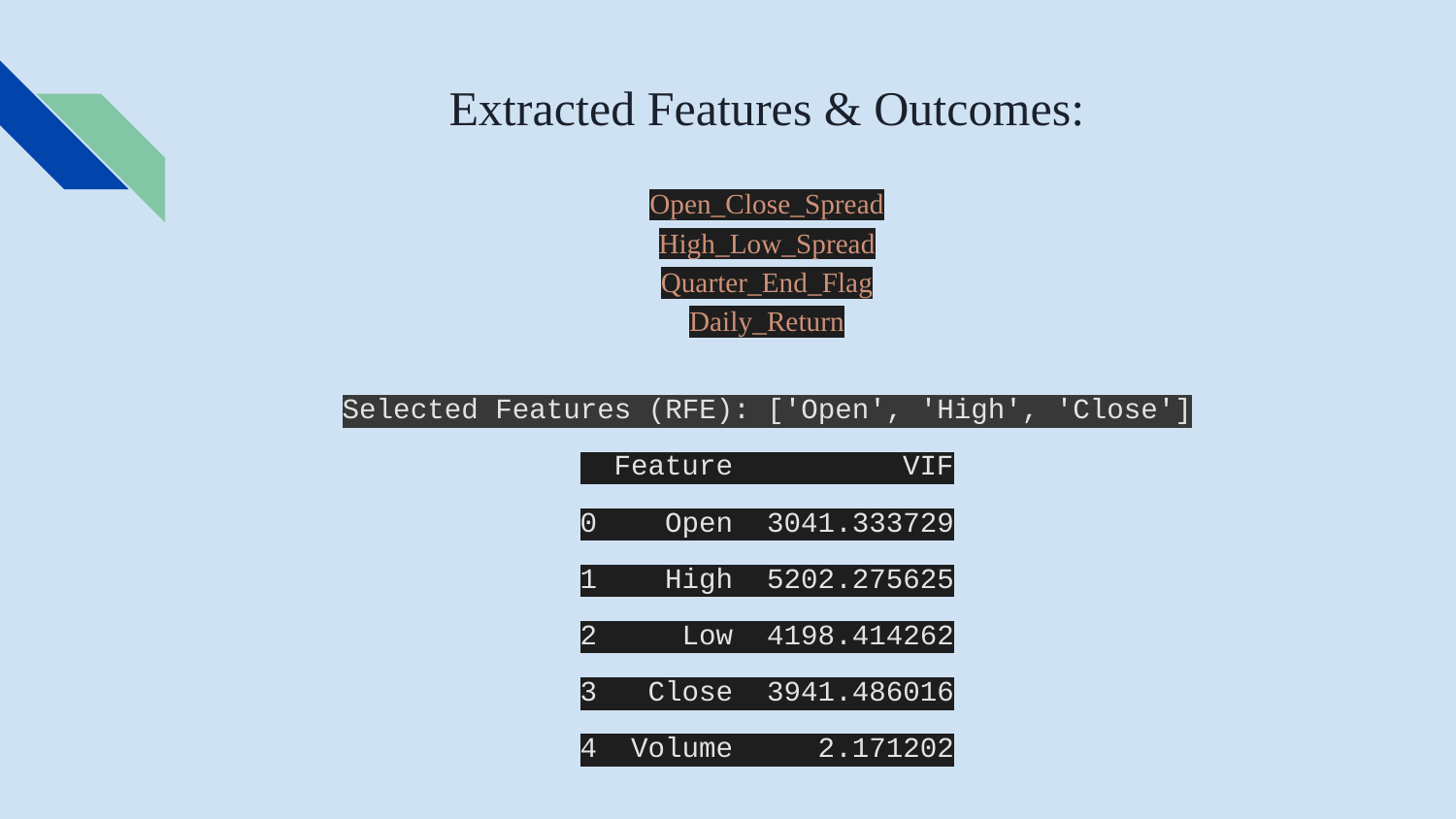

# Extracted Features & Outcomes:
Open_Close_Spread
High_Low_Spread
Quarter_End_Flag
Daily_Return

Selected Features (RFE): ['Open', 'High', 'Close']
  Feature          VIF
0    Open  3041.333729
1    High  5202.275625
2     Low  4198.414262
3   Close  3941.486016
4  Volume     2.171202